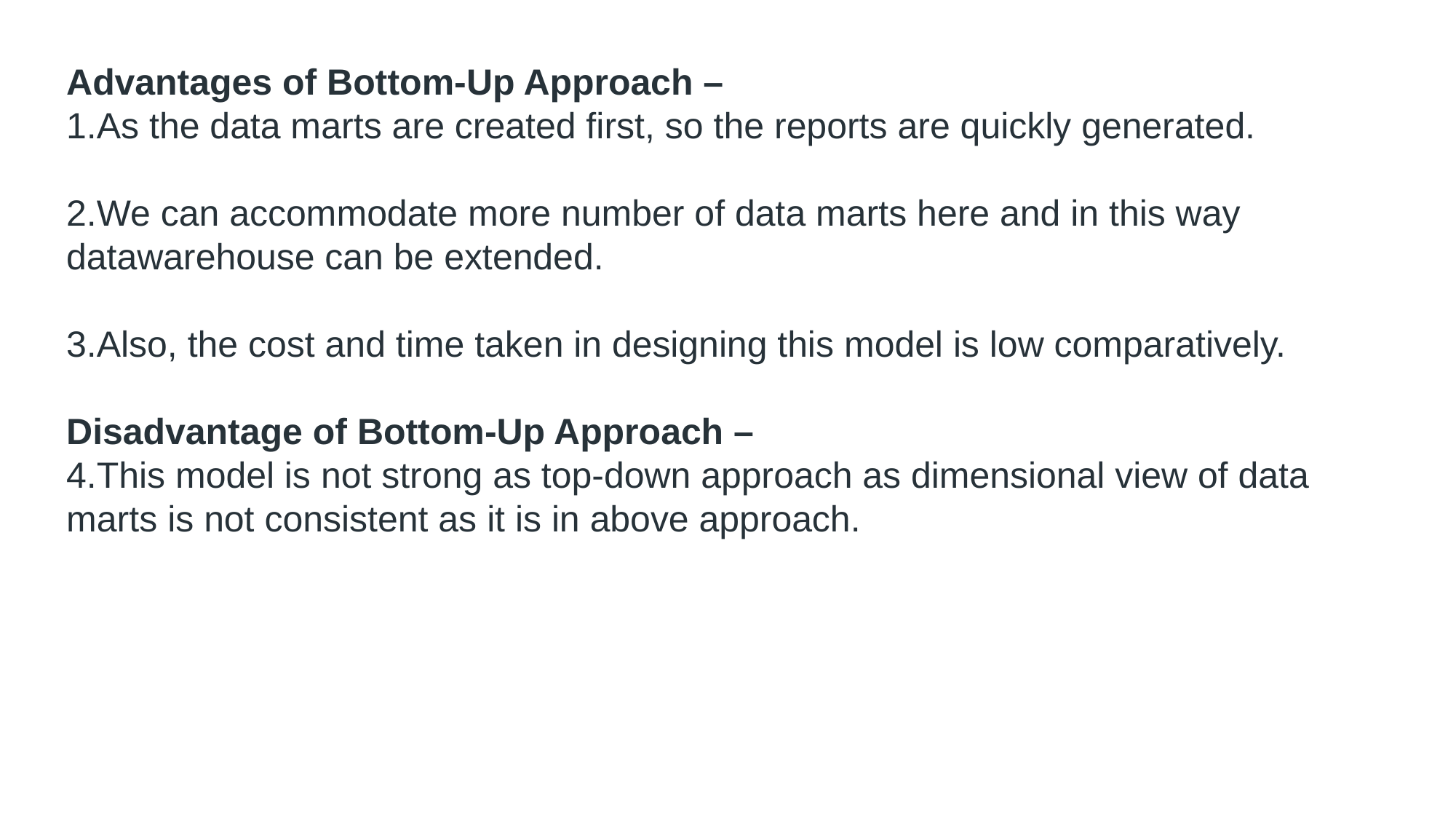

Advantages of Bottom-Up Approach –
As the data marts are created first, so the reports are quickly generated.
We can accommodate more number of data marts here and in this way datawarehouse can be extended.
Also, the cost and time taken in designing this model is low comparatively.
Disadvantage of Bottom-Up Approach –
This model is not strong as top-down approach as dimensional view of data marts is not consistent as it is in above approach.